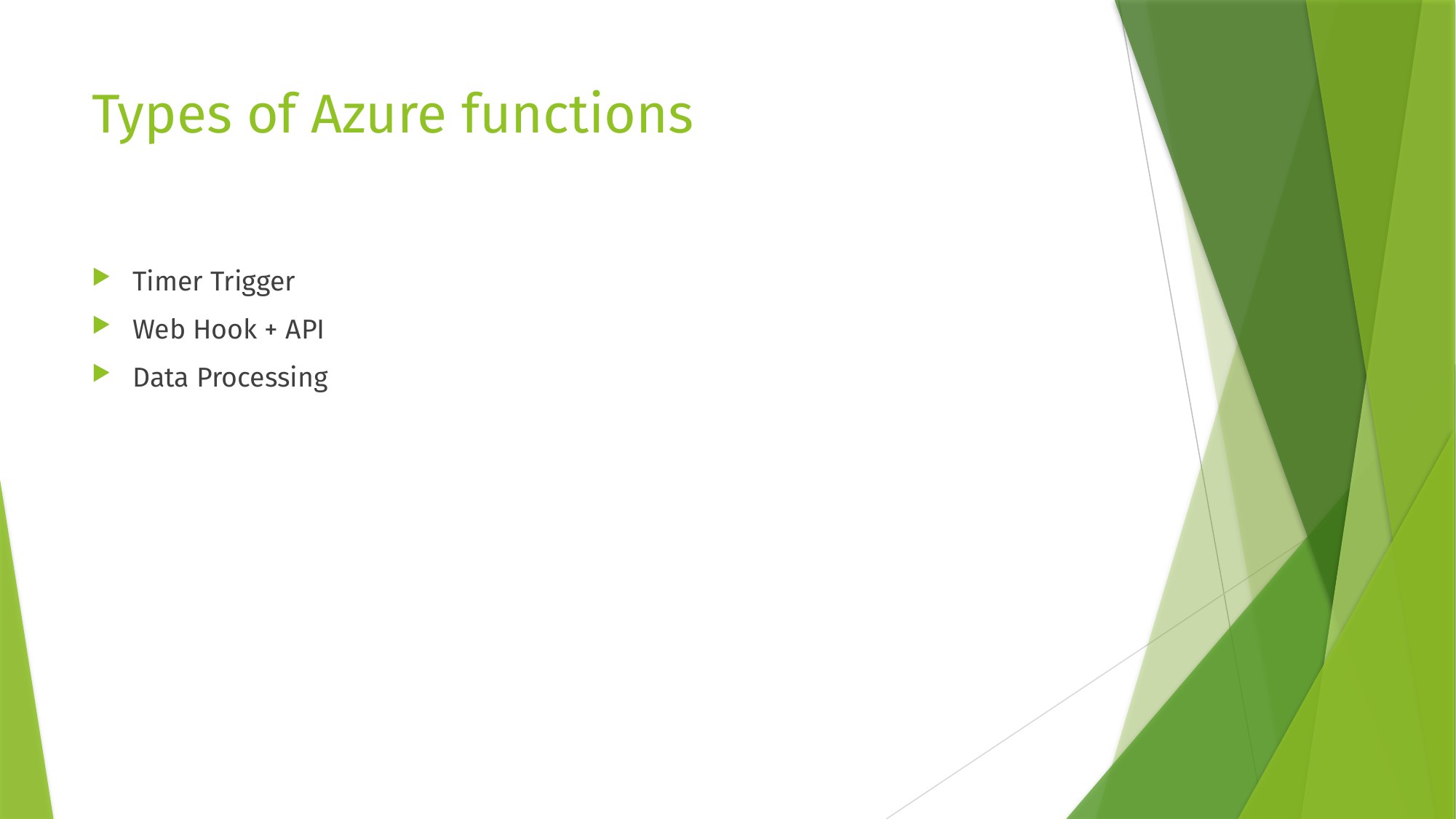

# Types of Azure functions
Timer Trigger
Web Hook + API
Data Processing